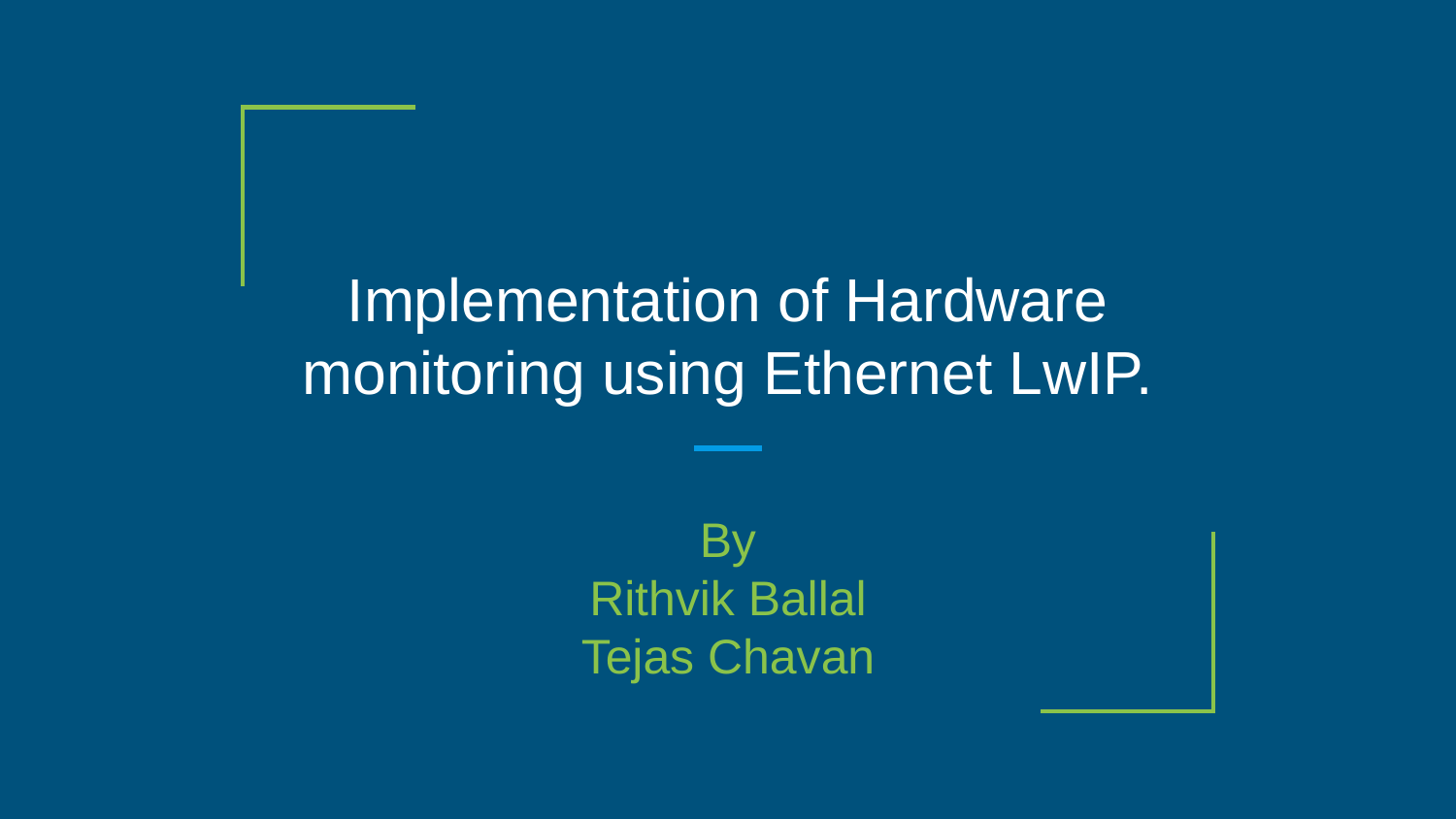

# Implementation of Hardware monitoring using Ethernet LwIP.
By
Rithvik Ballal
Tejas Chavan